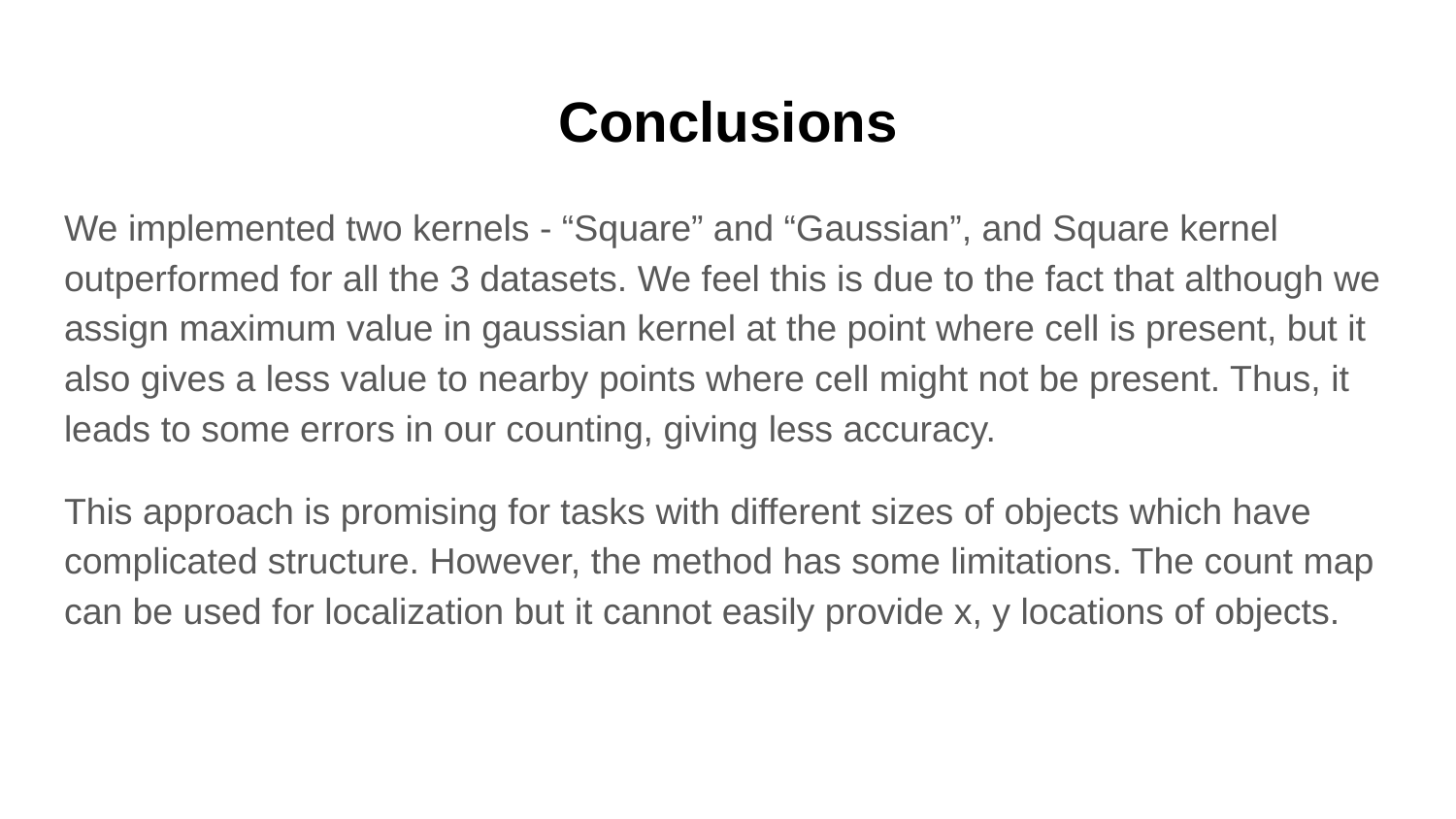

# Conclusions
We implemented two kernels - “Square” and “Gaussian”, and Square kernel outperformed for all the 3 datasets. We feel this is due to the fact that although we assign maximum value in gaussian kernel at the point where cell is present, but it also gives a less value to nearby points where cell might not be present. Thus, it leads to some errors in our counting, giving less accuracy.
This approach is promising for tasks with different sizes of objects which have complicated structure. However, the method has some limitations. The count map can be used for localization but it cannot easily provide x, y locations of objects.